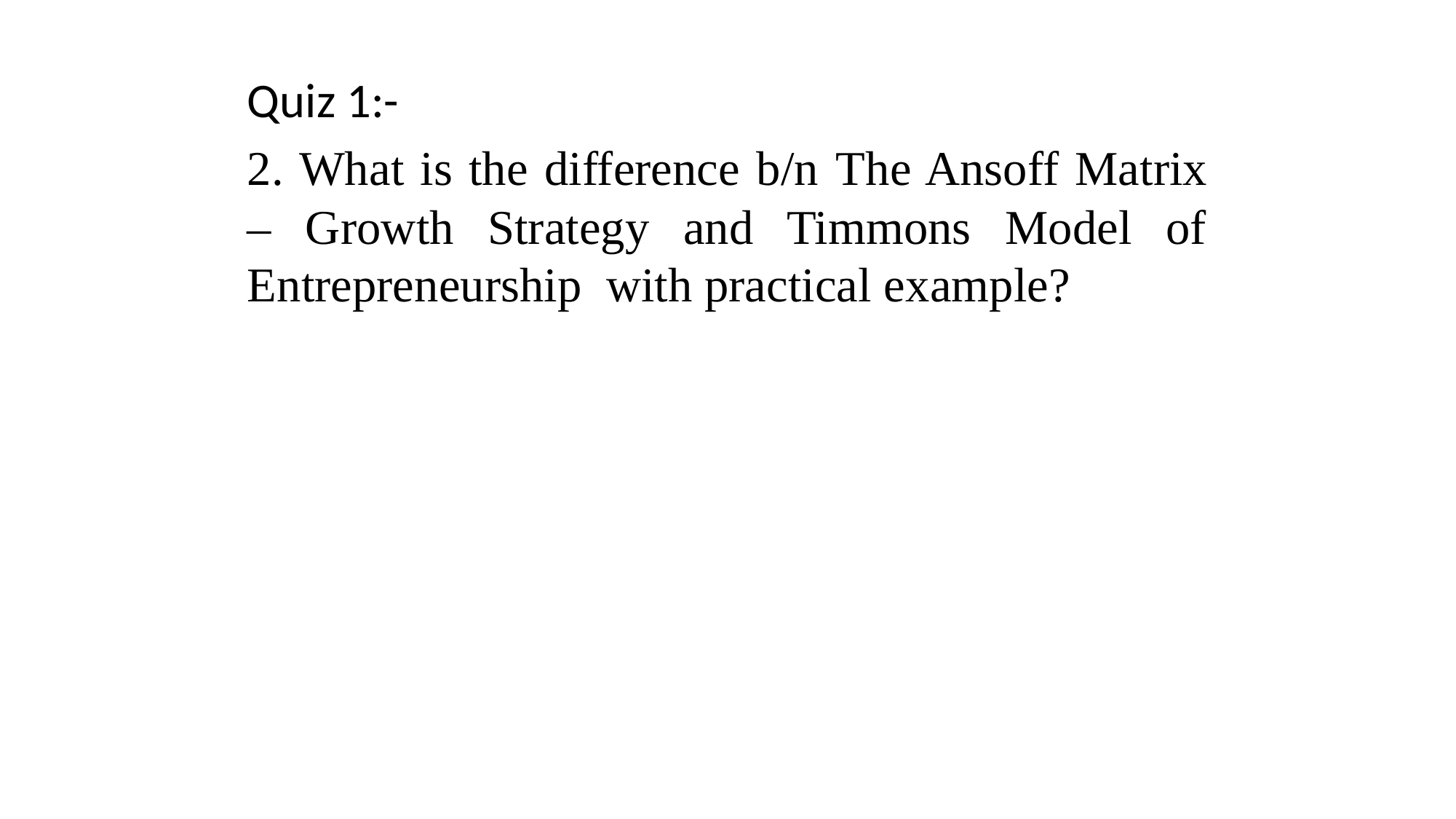

Quiz 1:-
2. What is the difference b/n The Ansoff Matrix – Growth Strategy and Timmons Model of Entrepreneurship  with practical example?